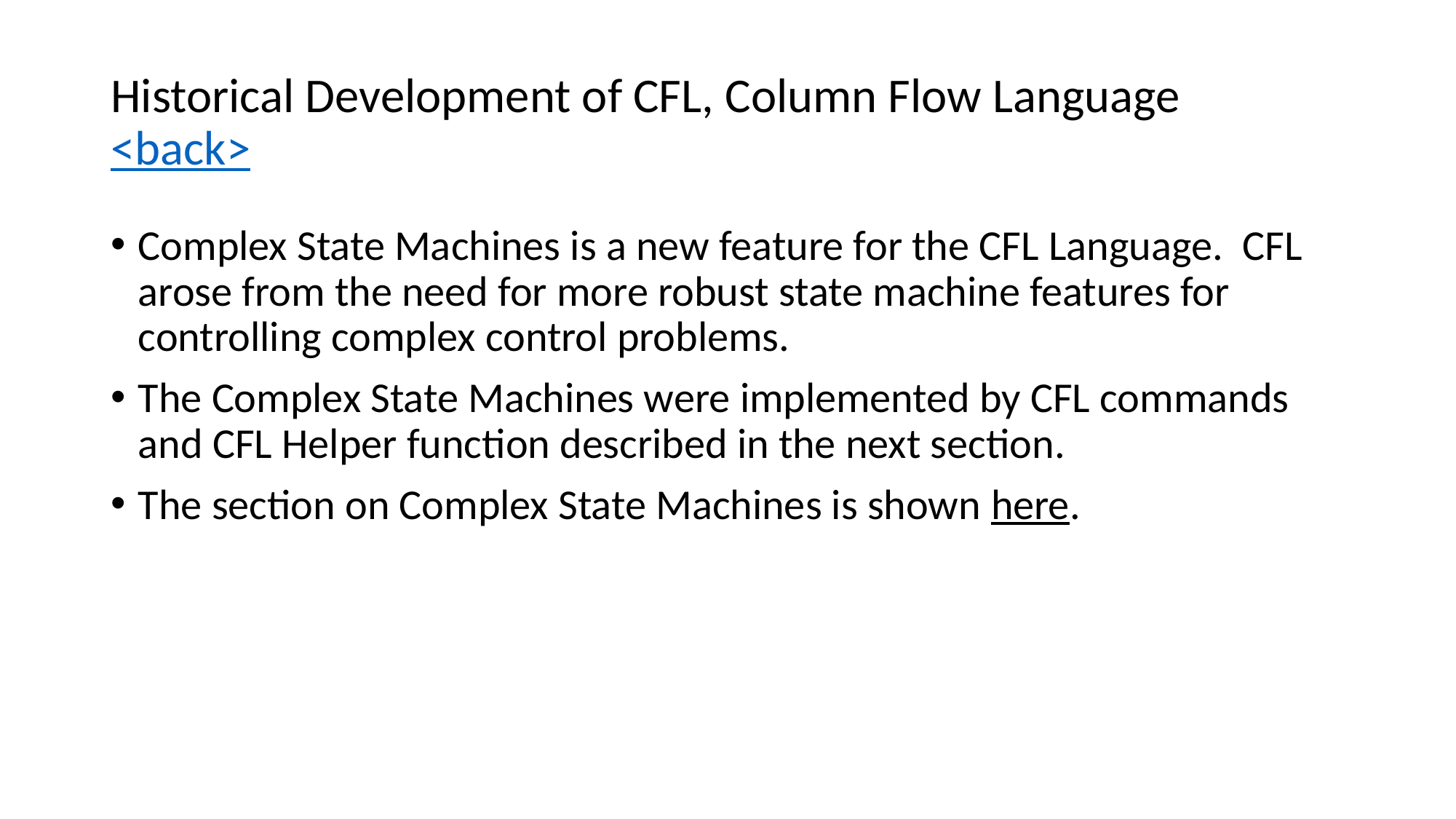

# Historical Development of CFL, Column Flow Language <back>
Complex State Machines is a new feature for the CFL Language.  CFL arose from the need for more robust state machine features for controlling complex control problems.
The Complex State Machines were implemented by CFL commands and CFL Helper function described in the next section.
The section on Complex State Machines is shown here.